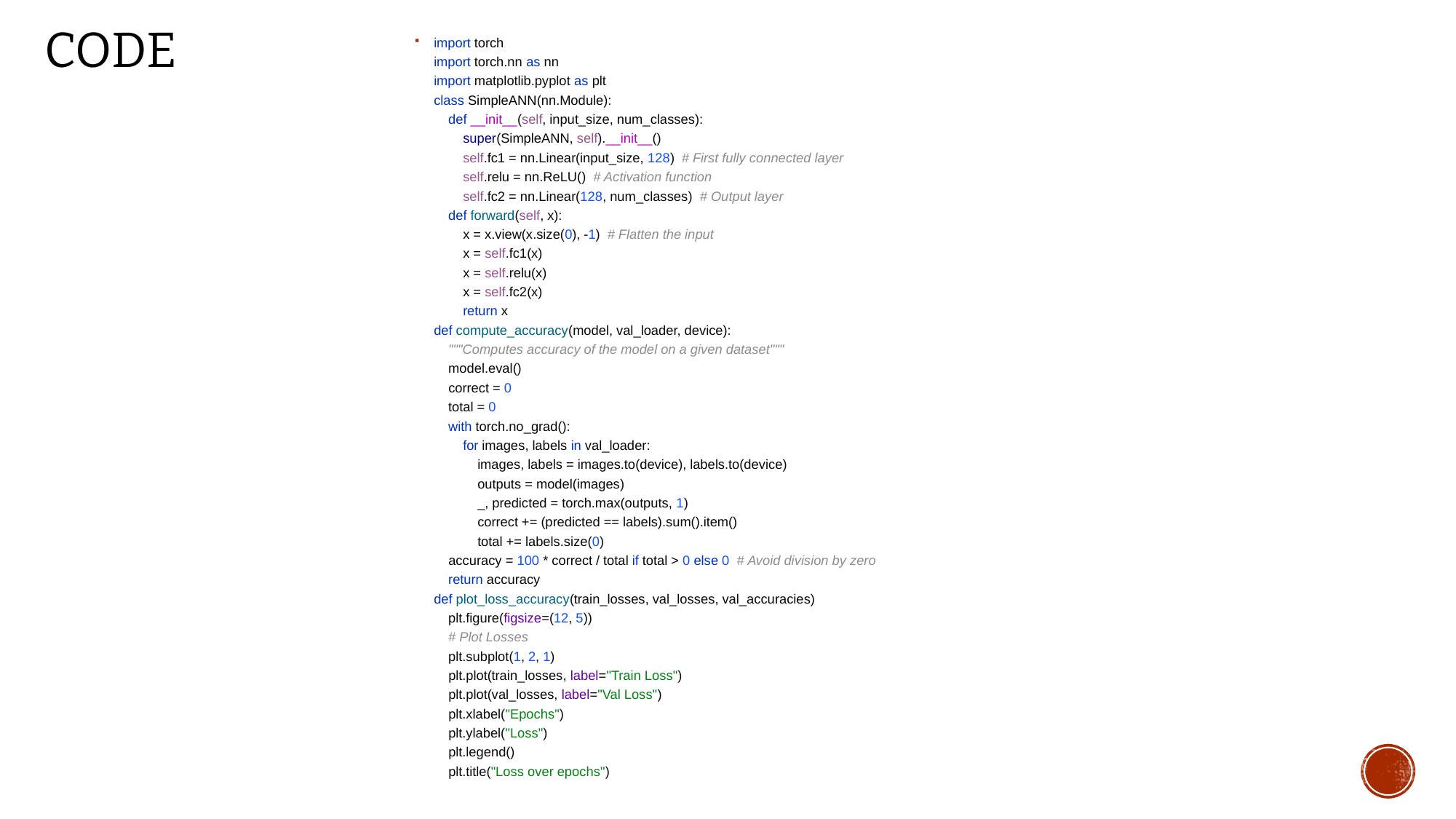

# Code
import torch
import torch.nn as nn
import matplotlib.pyplot as plt
class SimpleANN(nn.Module):
    def __init__(self, input_size, num_classes):
        super(SimpleANN, self).__init__()
        self.fc1 = nn.Linear(input_size, 128)  # First fully connected layer
        self.relu = nn.ReLU()  # Activation function
        self.fc2 = nn.Linear(128, num_classes)  # Output layer
    def forward(self, x):
        x = x.view(x.size(0), -1)  # Flatten the input
        x = self.fc1(x)
        x = self.relu(x)
        x = self.fc2(x)
        return x
def compute_accuracy(model, val_loader, device):
    """Computes accuracy of the model on a given dataset"""
    model.eval()
    correct = 0
    total = 0
    with torch.no_grad():
        for images, labels in val_loader:
            images, labels = images.to(device), labels.to(device)
            outputs = model(images)
            _, predicted = torch.max(outputs, 1)
            correct += (predicted == labels).sum().item()
            total += labels.size(0)
    accuracy = 100 * correct / total if total > 0 else 0  # Avoid division by zero
    return accuracy
def plot_loss_accuracy(train_losses, val_losses, val_accuracies)
    plt.figure(figsize=(12, 5))
    # Plot Losses
    plt.subplot(1, 2, 1)
    plt.plot(train_losses, label="Train Loss")
    plt.plot(val_losses, label="Val Loss")
    plt.xlabel("Epochs")
    plt.ylabel("Loss")
    plt.legend()
    plt.title("Loss over epochs")